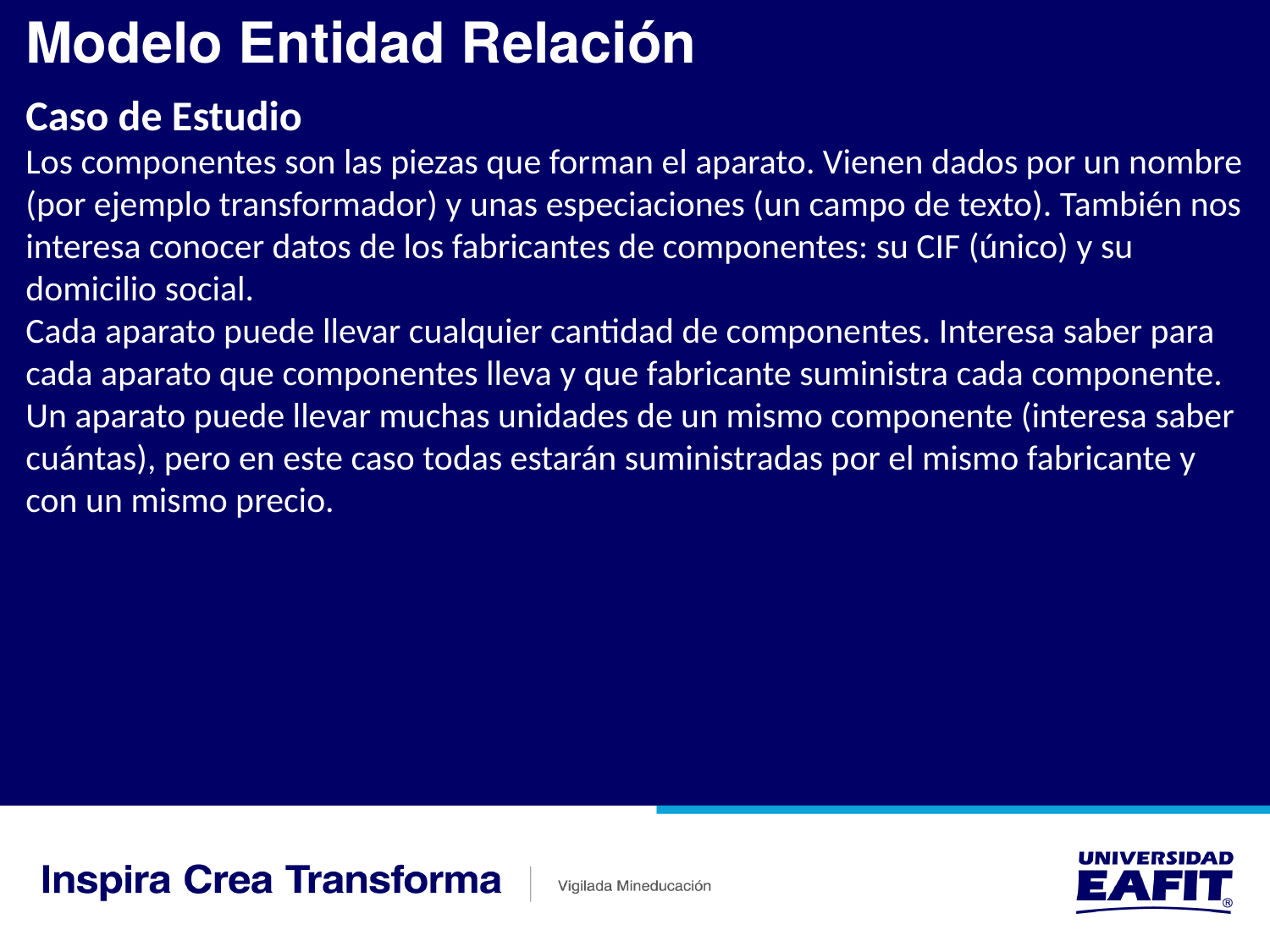

Modelo Entidad Relación
Caso de Estudio
Los componentes son las piezas que forman el aparato. Vienen dados por un nombre (por ejemplo transformador) y unas especiaciones (un campo de texto). También nos interesa conocer datos de los fabricantes de componentes: su CIF (único) y su domicilio social.
Cada aparato puede llevar cualquier cantidad de componentes. Interesa saber para cada aparato que componentes lleva y que fabricante suministra cada componente. Un aparato puede llevar muchas unidades de un mismo componente (interesa saber cuántas), pero en este caso todas estarán suministradas por el mismo fabricante y con un mismo precio.